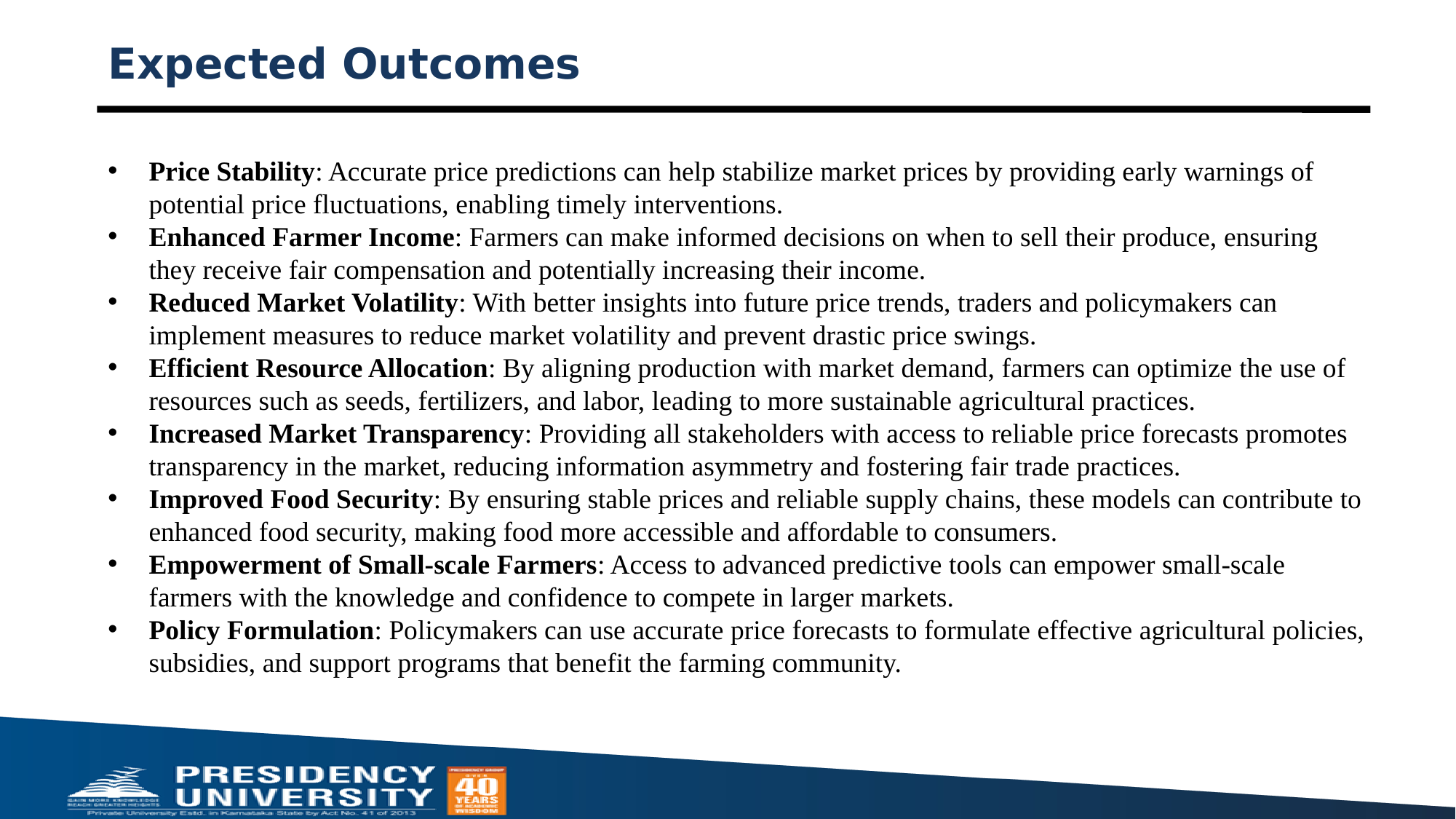

# Expected Outcomes
Price Stability: Accurate price predictions can help stabilize market prices by providing early warnings of potential price fluctuations, enabling timely interventions.
Enhanced Farmer Income: Farmers can make informed decisions on when to sell their produce, ensuring they receive fair compensation and potentially increasing their income.
Reduced Market Volatility: With better insights into future price trends, traders and policymakers can implement measures to reduce market volatility and prevent drastic price swings.
Efficient Resource Allocation: By aligning production with market demand, farmers can optimize the use of resources such as seeds, fertilizers, and labor, leading to more sustainable agricultural practices.
Increased Market Transparency: Providing all stakeholders with access to reliable price forecasts promotes transparency in the market, reducing information asymmetry and fostering fair trade practices.
Improved Food Security: By ensuring stable prices and reliable supply chains, these models can contribute to enhanced food security, making food more accessible and affordable to consumers.
Empowerment of Small-scale Farmers: Access to advanced predictive tools can empower small-scale farmers with the knowledge and confidence to compete in larger markets.
Policy Formulation: Policymakers can use accurate price forecasts to formulate effective agricultural policies, subsidies, and support programs that benefit the farming community.